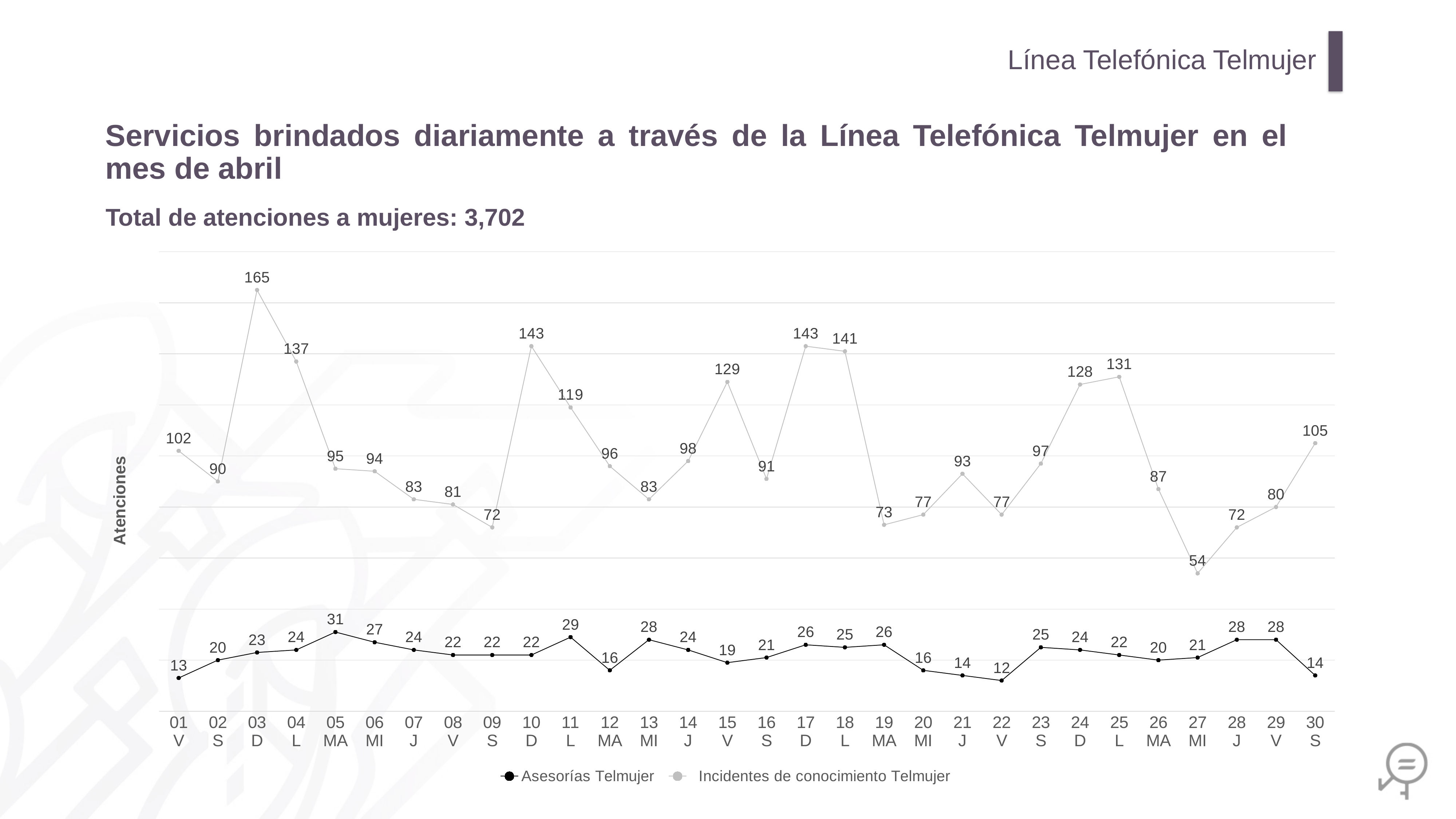

Línea Telefónica Telmujer
Servicios brindados diariamente a través de la Línea Telefónica Telmujer en el mes de abril
Total de atenciones a mujeres: 3,702

### Chart

| Category | Asesorías Telmujer  |   Incidentes de conocimiento Telmujer  |
|---|---|---|
| 01
V | 13.0 | 102.0 |
| 02
S | 20.0 | 90.0 |
| 03
D | 23.0 | 165.0 |
| 04
L | 24.0 | 137.0 |
| 05
MA | 31.0 | 95.0 |
| 06
MI | 27.0 | 94.0 |
| 07
J | 24.0 | 83.0 |
| 08
V | 22.0 | 81.0 |
| 09
S | 22.0 | 72.0 |
| 10
D | 22.0 | 143.0 |
| 11
L | 29.0 | 119.0 |
| 12
MA | 16.0 | 96.0 |
| 13
MI | 28.0 | 83.0 |
| 14
J | 24.0 | 98.0 |
| 15
V | 19.0 | 129.0 |
| 16
S | 21.0 | 91.0 |
| 17
D | 26.0 | 143.0 |
| 18
L | 25.0 | 141.0 |
| 19
MA | 26.0 | 73.0 |
| 20
MI | 16.0 | 77.0 |
| 21
J | 14.0 | 93.0 |
| 22
V | 12.0 | 77.0 |
| 23
S | 25.0 | 97.0 |
| 24
D | 24.0 | 128.0 |
| 25
L | 22.0 | 131.0 |
| 26
MA | 20.0 | 87.0 |
| 27
MI | 21.0 | 54.0 |
| 28
J | 28.0 | 72.0 |
| 29
V | 28.0 | 80.0 |
| 30
S | 14.0 | 105.0 |